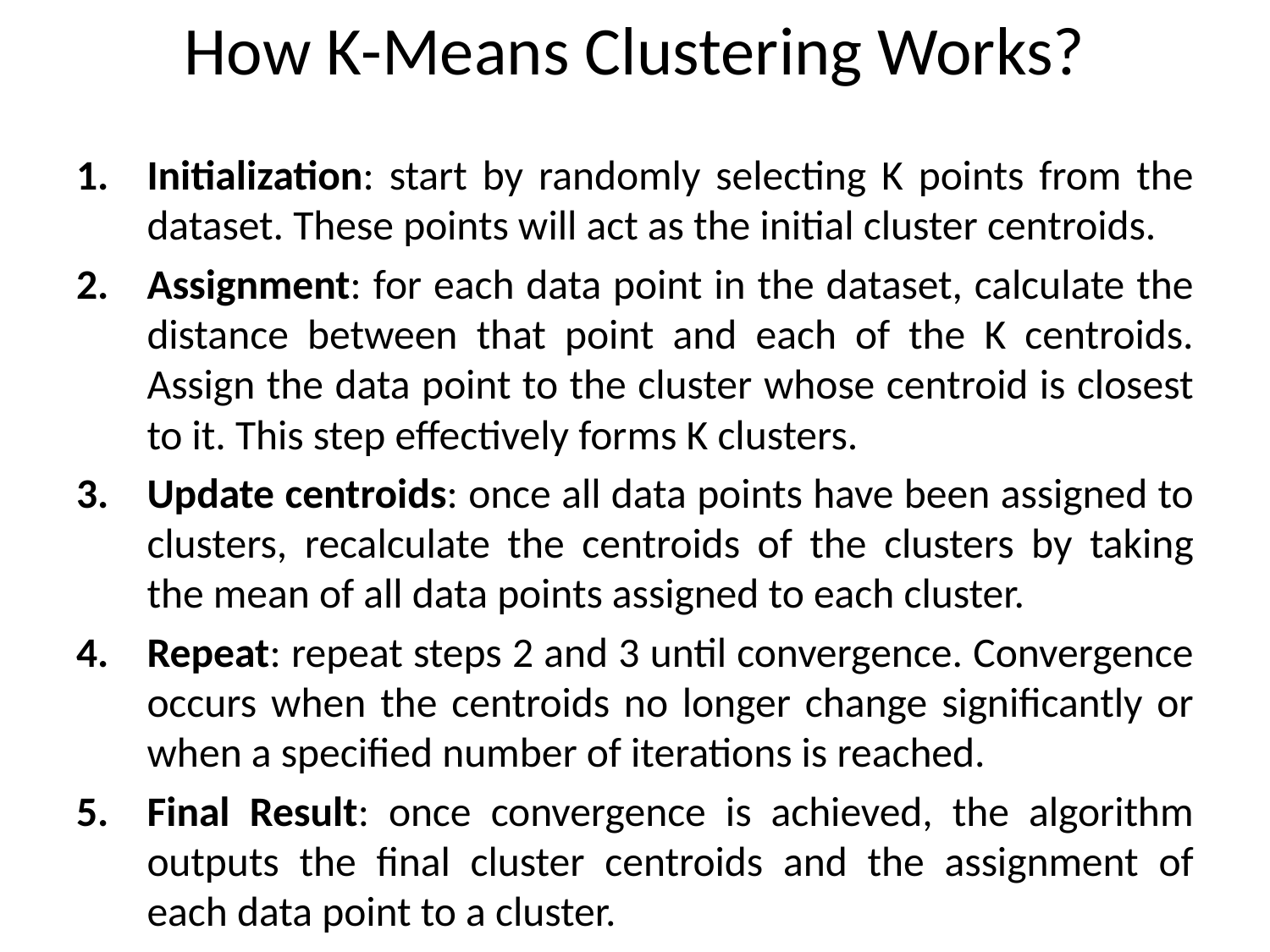

# How K-Means Clustering Works?
Initialization: start by randomly selecting K points from the dataset. These points will act as the initial cluster centroids.
Assignment: for each data point in the dataset, calculate the distance between that point and each of the K centroids. Assign the data point to the cluster whose centroid is closest to it. This step effectively forms K clusters.
Update centroids: once all data points have been assigned to clusters, recalculate the centroids of the clusters by taking the mean of all data points assigned to each cluster.
Repeat: repeat steps 2 and 3 until convergence. Convergence occurs when the centroids no longer change significantly or when a specified number of iterations is reached.
Final Result: once convergence is achieved, the algorithm outputs the final cluster centroids and the assignment of each data point to a cluster.